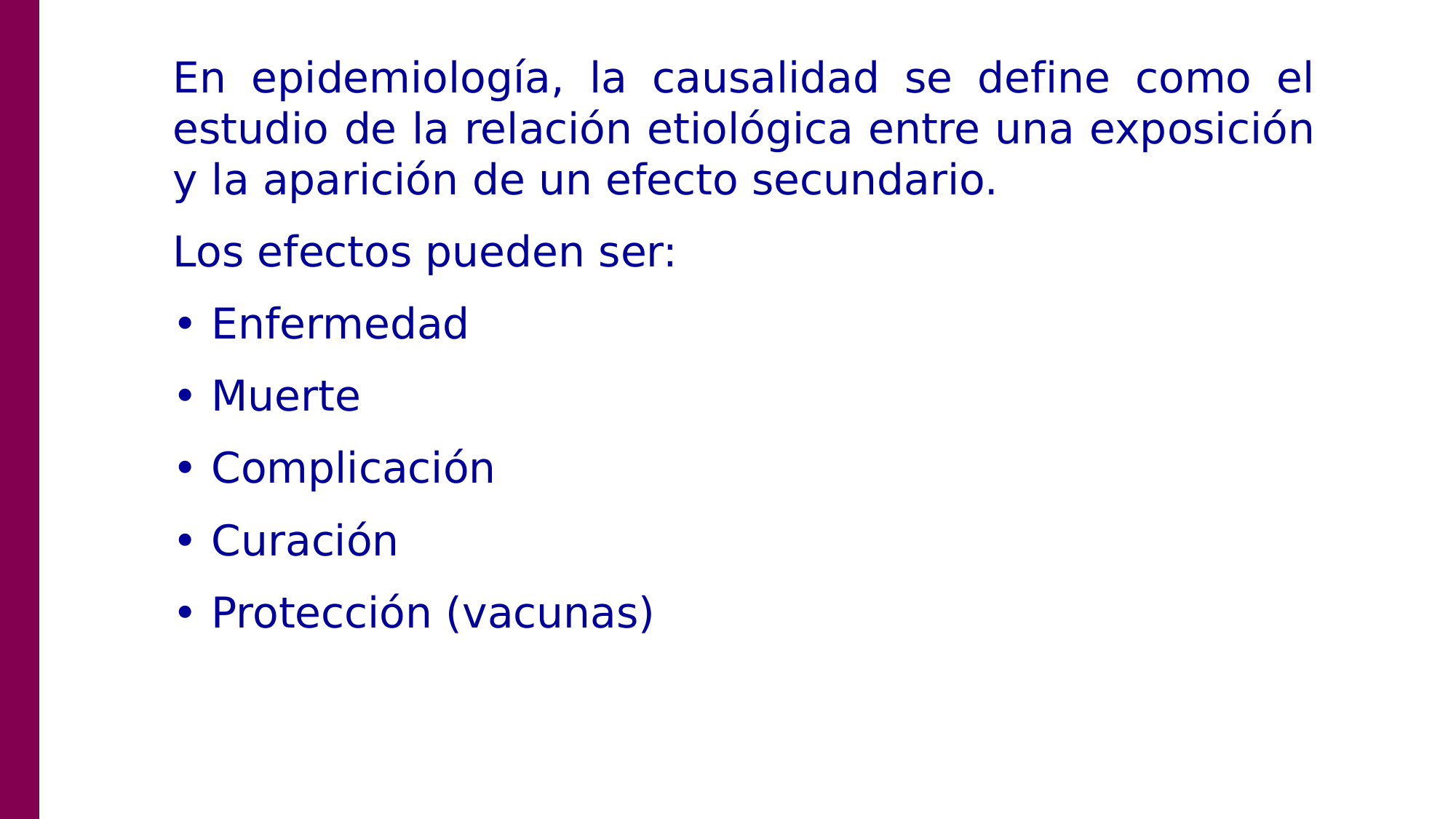

En epidemiología, la causalidad se define como el estudio de la relación etiológica entre una exposición y la aparición de un efecto secundario.
Los efectos pueden ser:
• Enfermedad
• Muerte
• Complicación
• Curación
• Protección (vacunas)